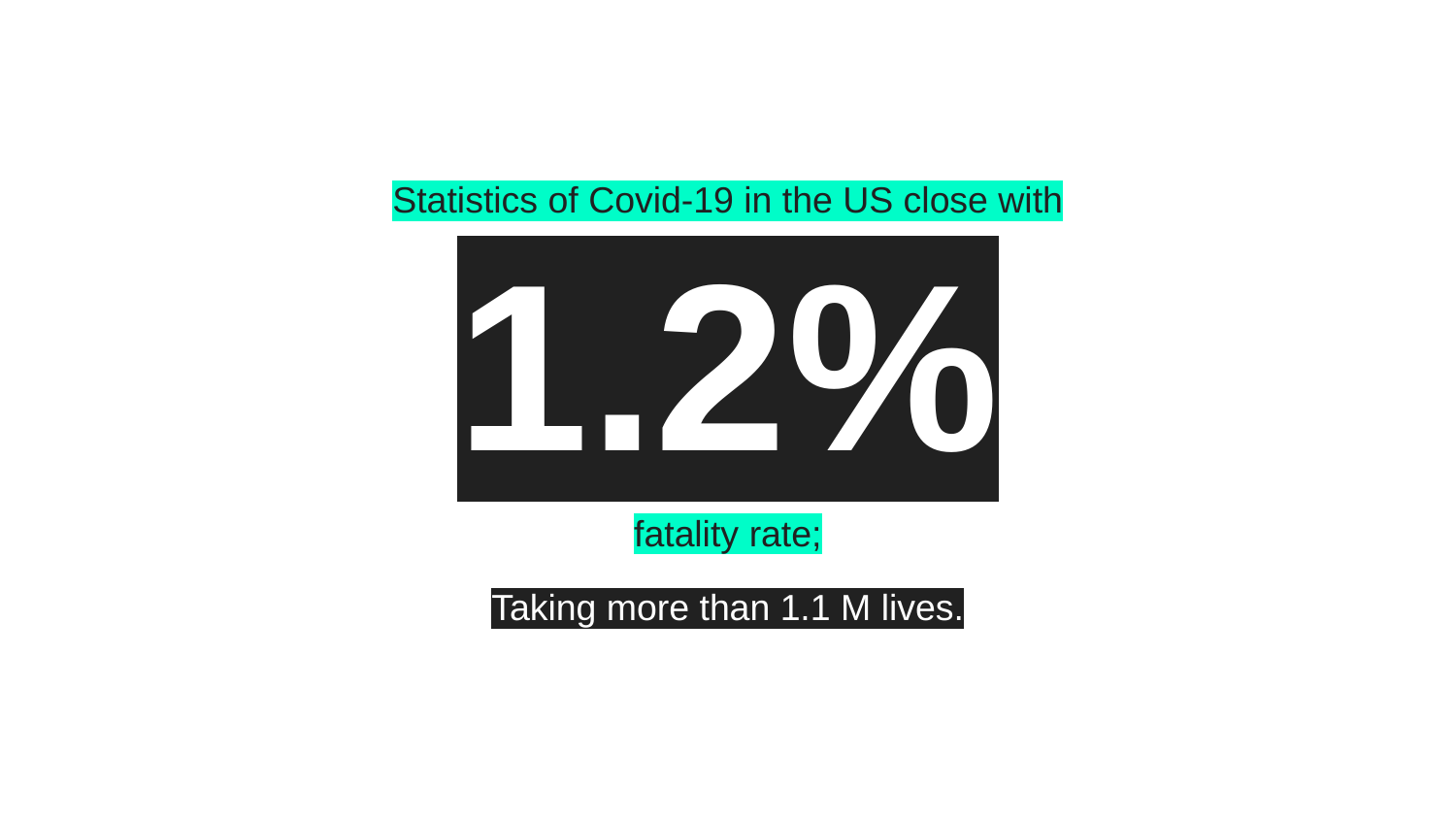

Statistics of Covid-19 in the US close with

fatality rate;
Taking more than 1.1 M lives.

# 1.2%